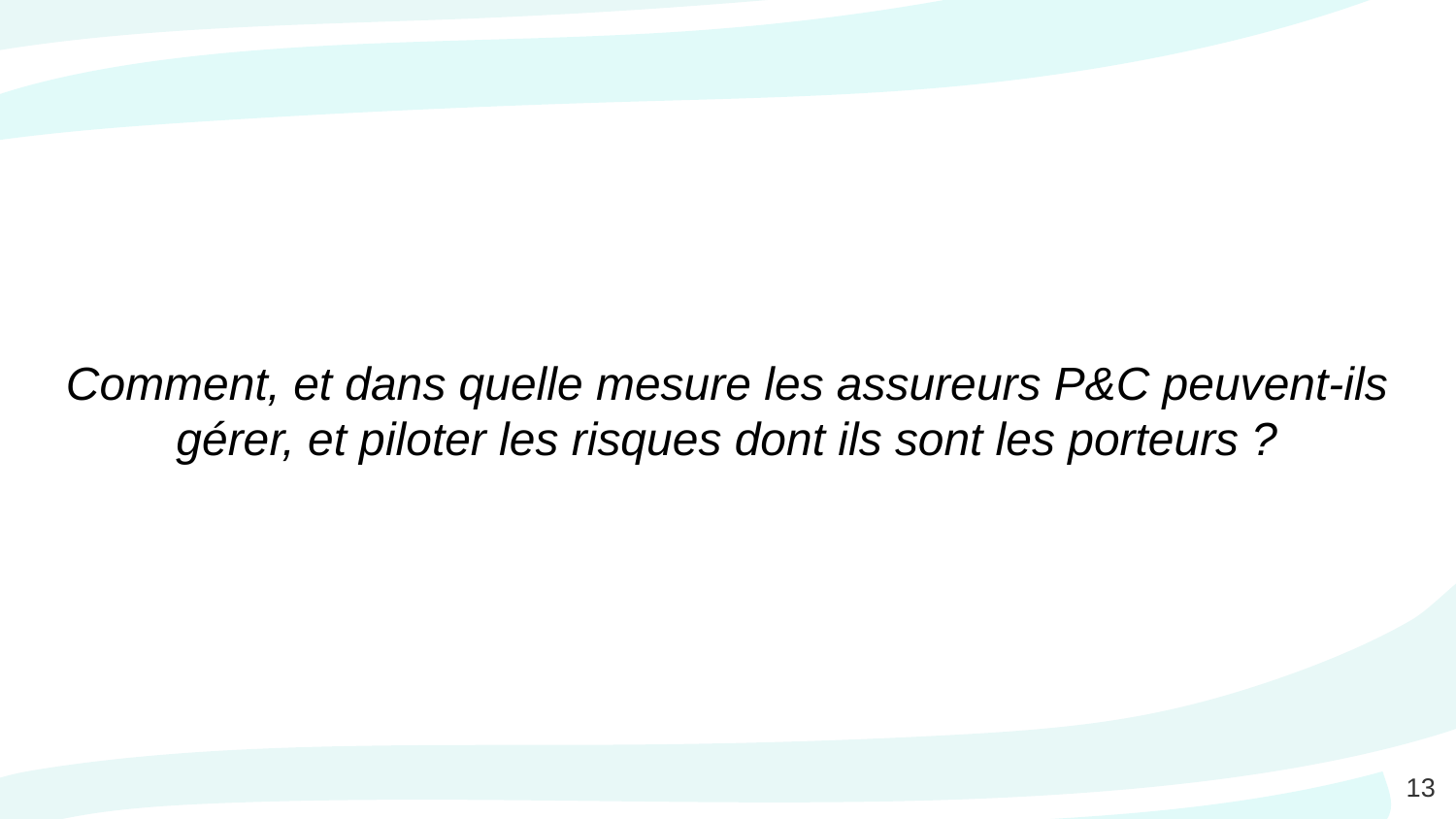

Comment, et dans quelle mesure les assureurs P&C peuvent-ils gérer, et piloter les risques dont ils sont les porteurs ?
13